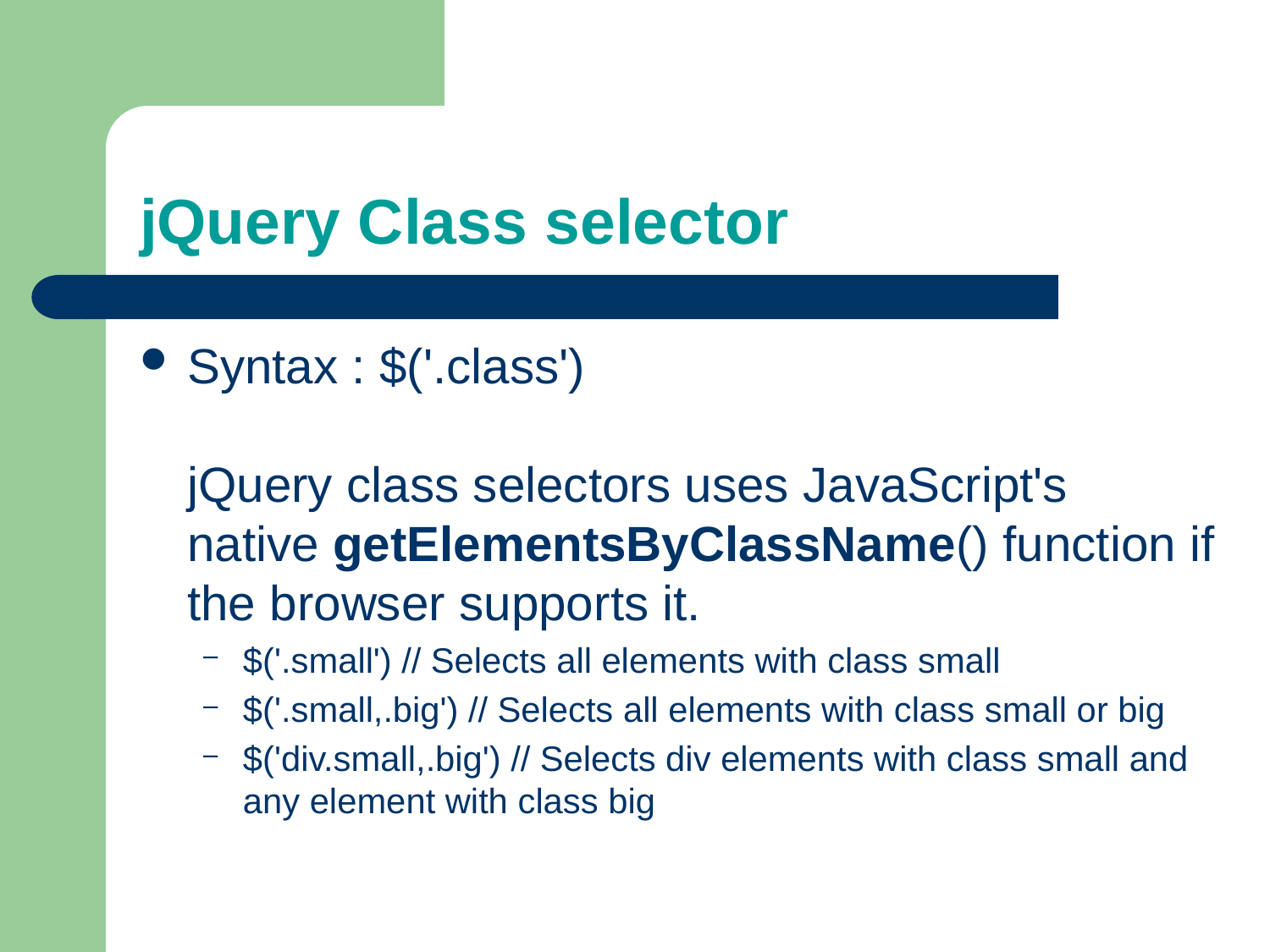

# jQuery Class selector
Syntax : $('.class')
jQuery class selectors uses JavaScript's native getElementsByClassName() function if the browser supports it.
$('.small') // Selects all elements with class small
$('.small,.big') // Selects all elements with class small or big
$('div.small,.big') // Selects div elements with class small and any element with class big